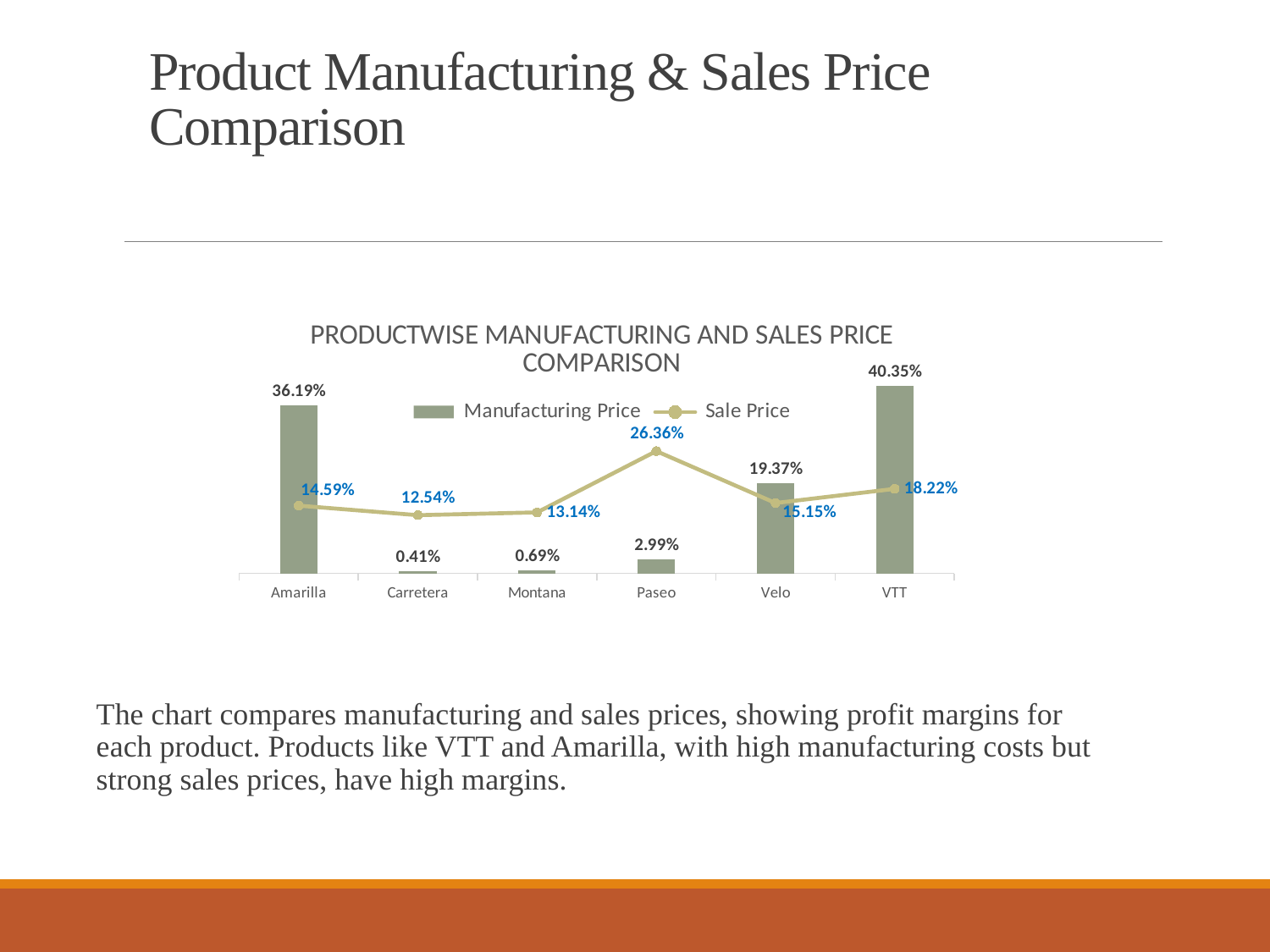

# Product Manufacturing & Sales Price Comparison

The chart compares manufacturing and sales prices, showing profit margins for each product. Products like VTT and Amarilla, with high manufacturing costs but strong sales prices, have high margins.

### Chart: PRODUCTWISE MANUFACTURING AND SALES PRICE COMPARISON

| Category |  Manufacturing Price |  Sale Price |
|---|---|---|
| Amarilla | 0.361891787840199 | 0.14591073582629674 |
| Carretera | 0.004131252406195398 | 0.12539203860072376 |
| Montana | 0.00688542067699233 | 0.1313630880579011 |
| Paseo | 0.029910859715106465 | 0.2635946924004825 |
| Velo | 0.19368022033346166 | 0.15151990349819058 |
| VTT | 0.40350045902804516 | 0.1822195416164053 |